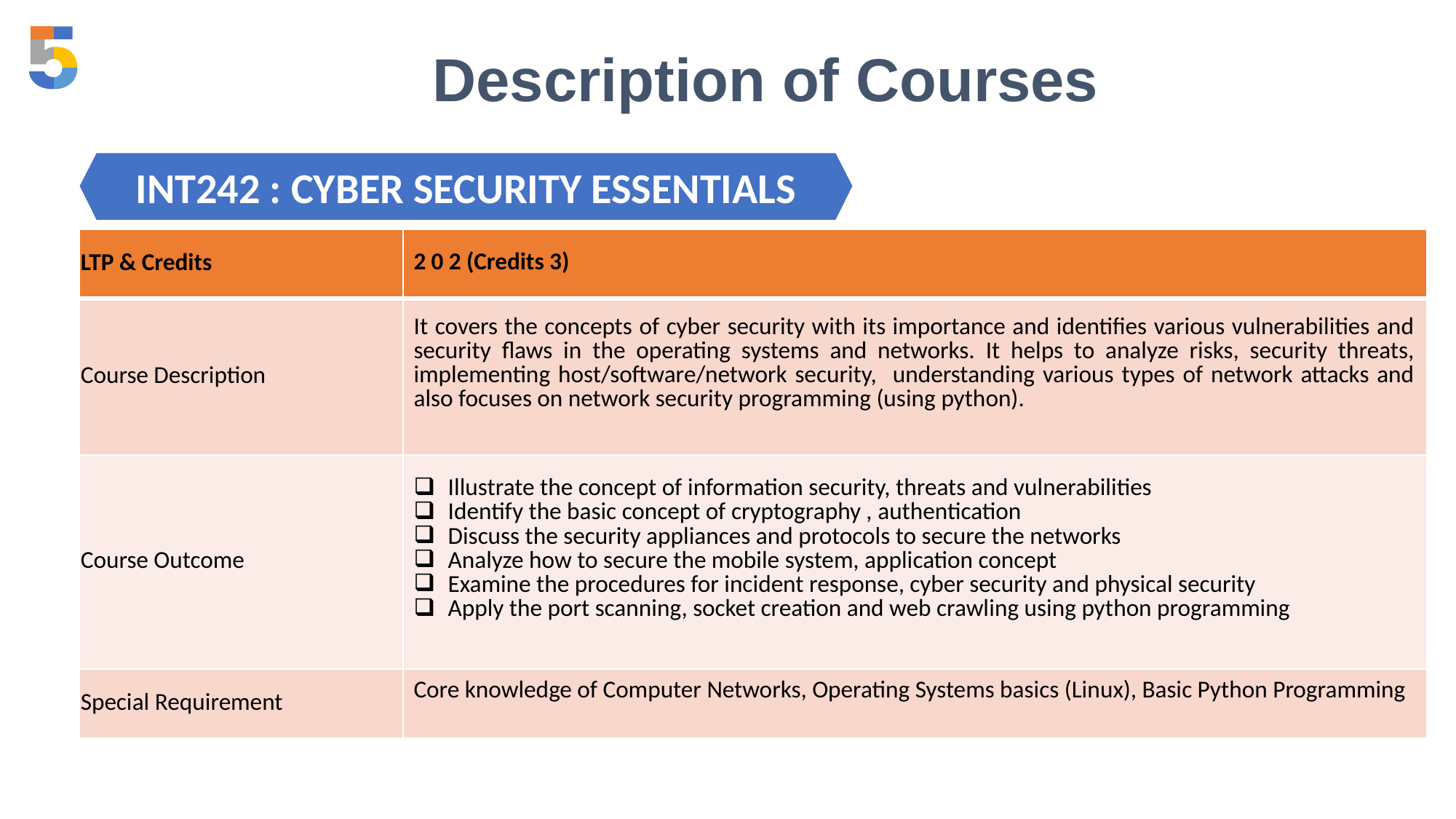

Description of Courses
INT242 : CYBER SECURITY ESSENTIALS
| LTP & Credits | 2 0 2 (Credits 3) |
| --- | --- |
| Course Description | It covers the concepts of cyber security with its importance and identifies various vulnerabilities and security flaws in the operating systems and networks. It helps to analyze risks, security threats, implementing host/software/network security, understanding various types of network attacks and also focuses on network security programming (using python). |
| Course Outcome | Illustrate the concept of information security, threats and vulnerabilities Identify the basic concept of cryptography , authentication Discuss the security appliances and protocols to secure the networks Analyze how to secure the mobile system, application concept Examine the procedures for incident response, cyber security and physical security Apply the port scanning, socket creation and web crawling using python programming |
| Special Requirement | Core knowledge of Computer Networks, Operating Systems basics (Linux), Basic Python Programming |